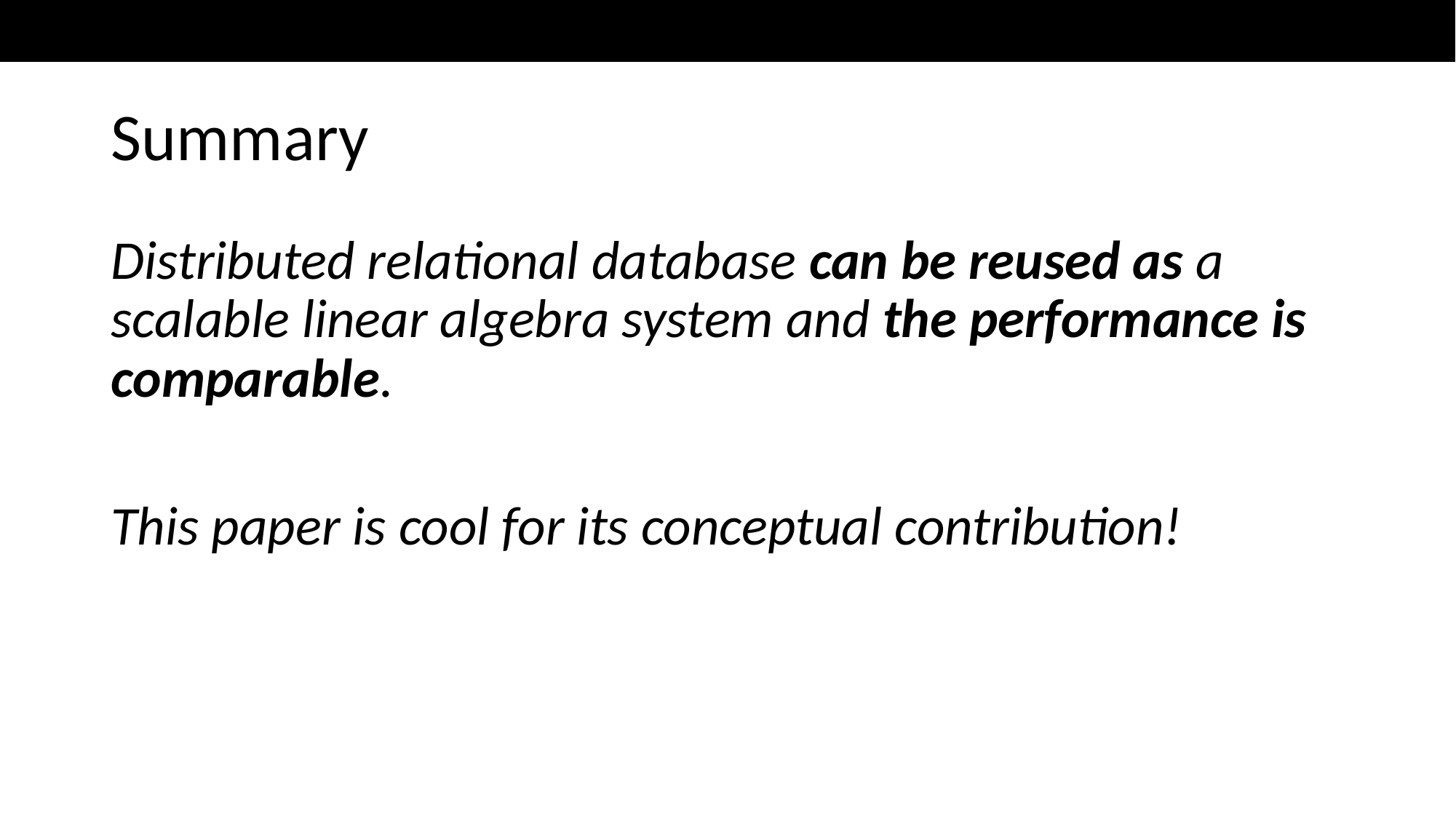

# Summary
Distributed relational database can be reused as a scalable linear algebra system and the performance is comparable.

This paper is cool for its conceptual contribution!